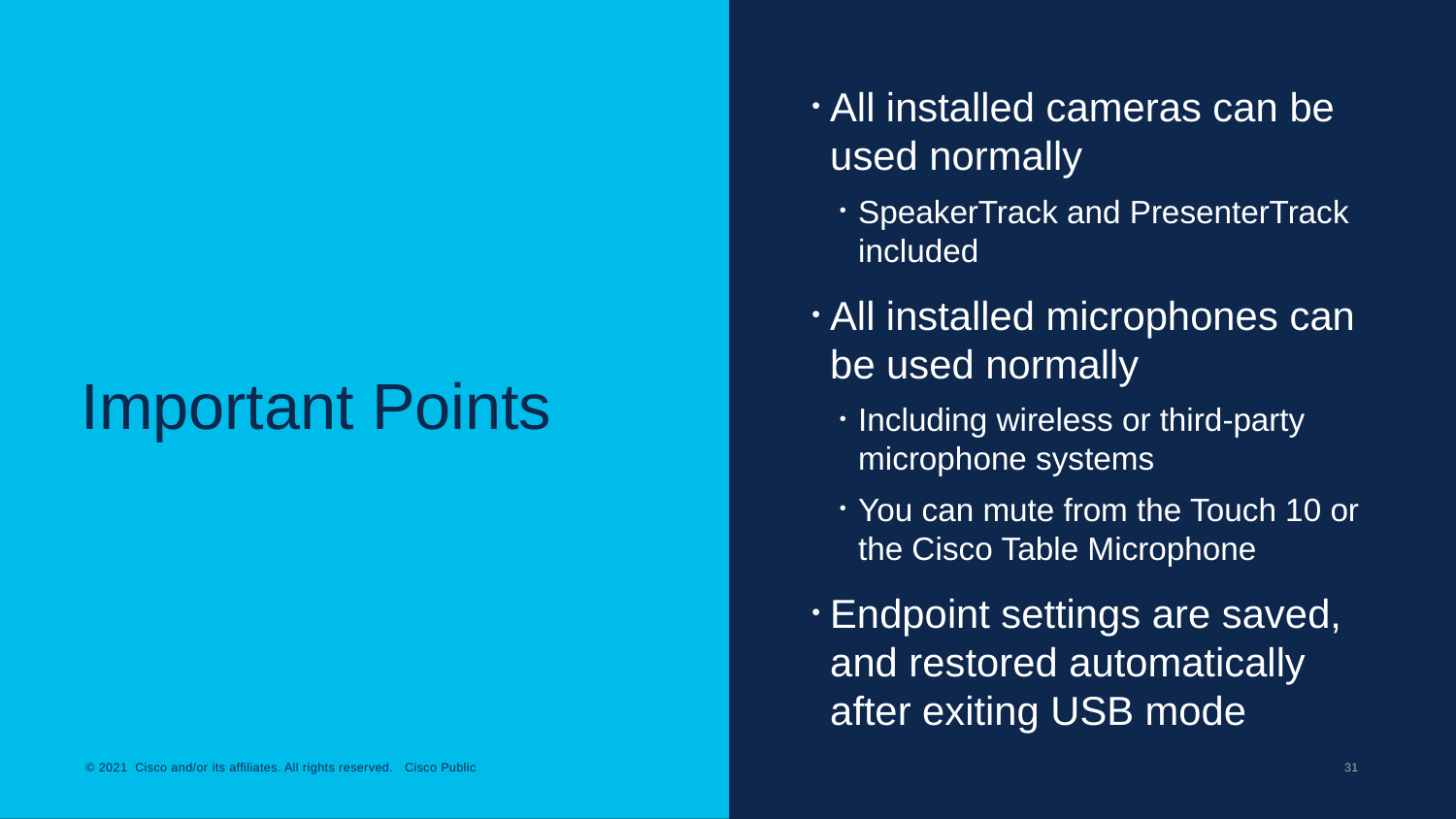

All installed cameras can be used normally
SpeakerTrack and PresenterTrack included
All installed microphones can be used normally
Including wireless or third-party microphone systems
You can mute from the Touch 10 or the Cisco Table Microphone
Endpoint settings are saved, and restored automatically after exiting USB mode
# Important Points